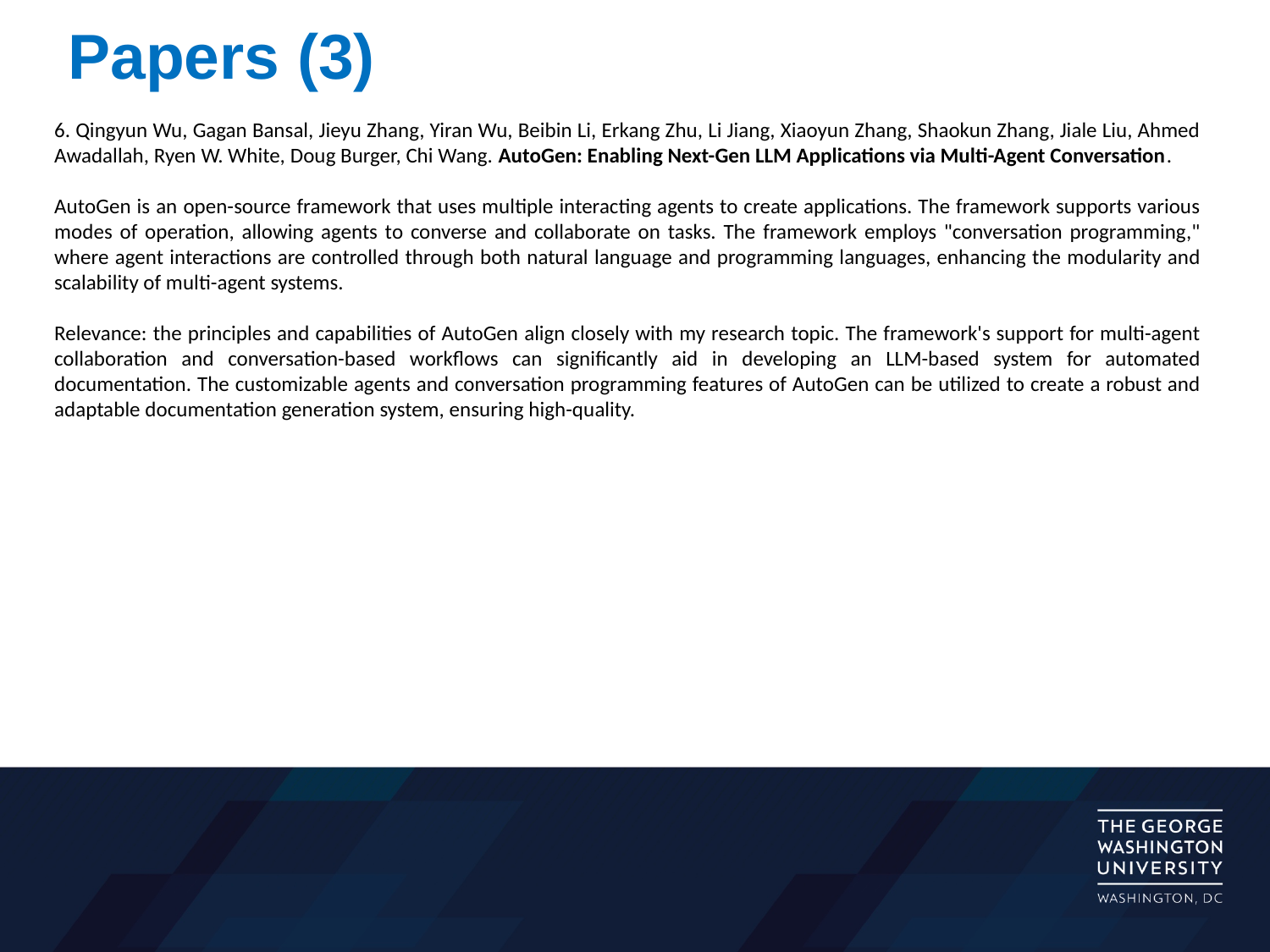

# Papers (3)
6. Qingyun Wu, Gagan Bansal, Jieyu Zhang, Yiran Wu, Beibin Li, Erkang Zhu, Li Jiang, Xiaoyun Zhang, Shaokun Zhang, Jiale Liu, Ahmed Awadallah, Ryen W. White, Doug Burger, Chi Wang. AutoGen: Enabling Next-Gen LLM Applications via Multi-Agent Conversation.

AutoGen is an open-source framework that uses multiple interacting agents to create applications. The framework supports various modes of operation, allowing agents to converse and collaborate on tasks. The framework employs "conversation programming," where agent interactions are controlled through both natural language and programming languages, enhancing the modularity and scalability of multi-agent systems.

Relevance: the principles and capabilities of AutoGen align closely with my research topic. The framework's support for multi-agent collaboration and conversation-based workflows can significantly aid in developing an LLM-based system for automated documentation. The customizable agents and conversation programming features of AutoGen can be utilized to create a robust and adaptable documentation generation system, ensuring high-quality.